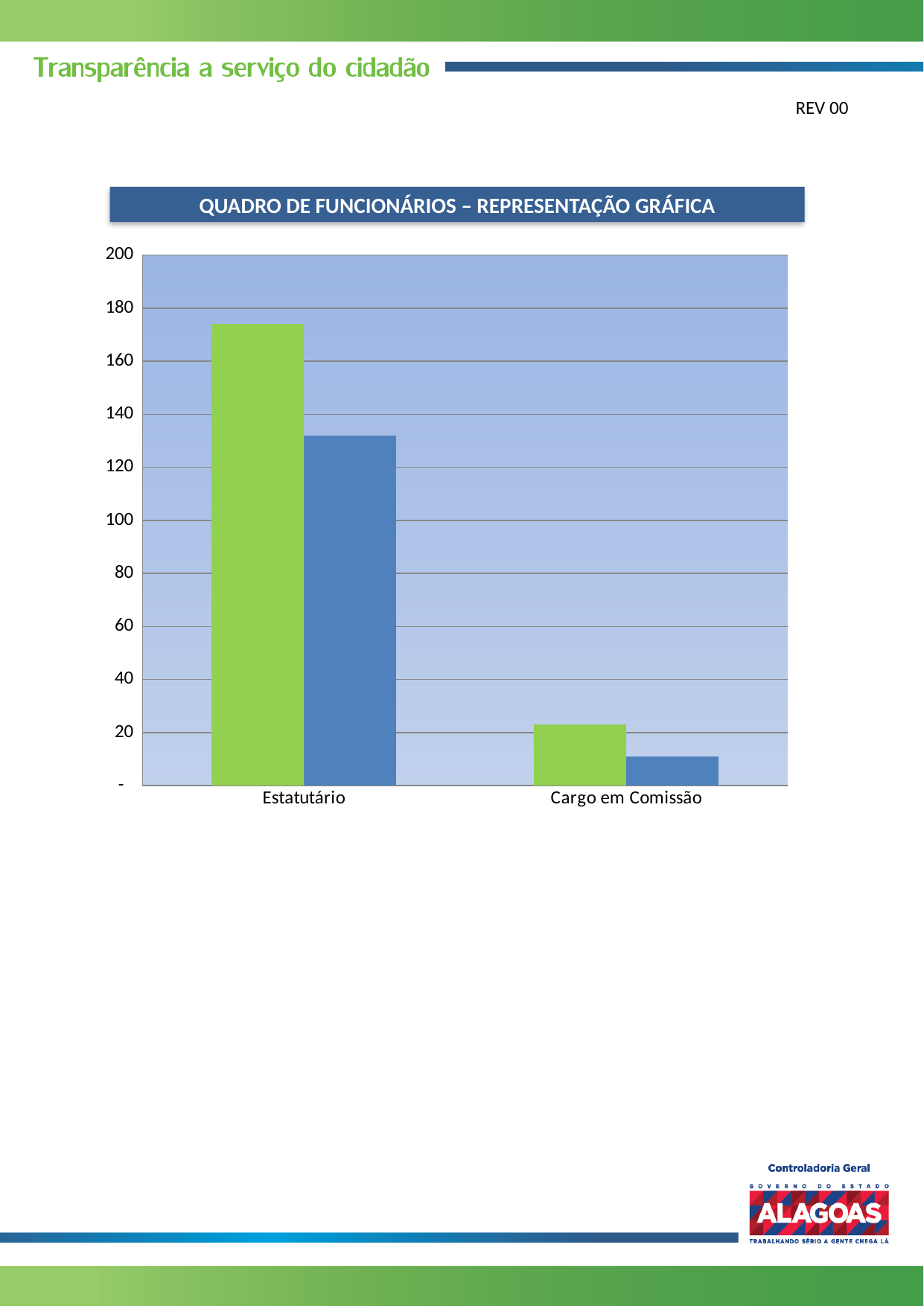

REV 00
QUADRO DE FUNCIONÁRIOS – REPRESENTAÇÃO GRÁFICA

### Chart

| Category |  |  |
|---|---|---|
| Estatutário | 174.0 | 132.0 |
| Cargo em Comissão | 23.0 | 11.0 |